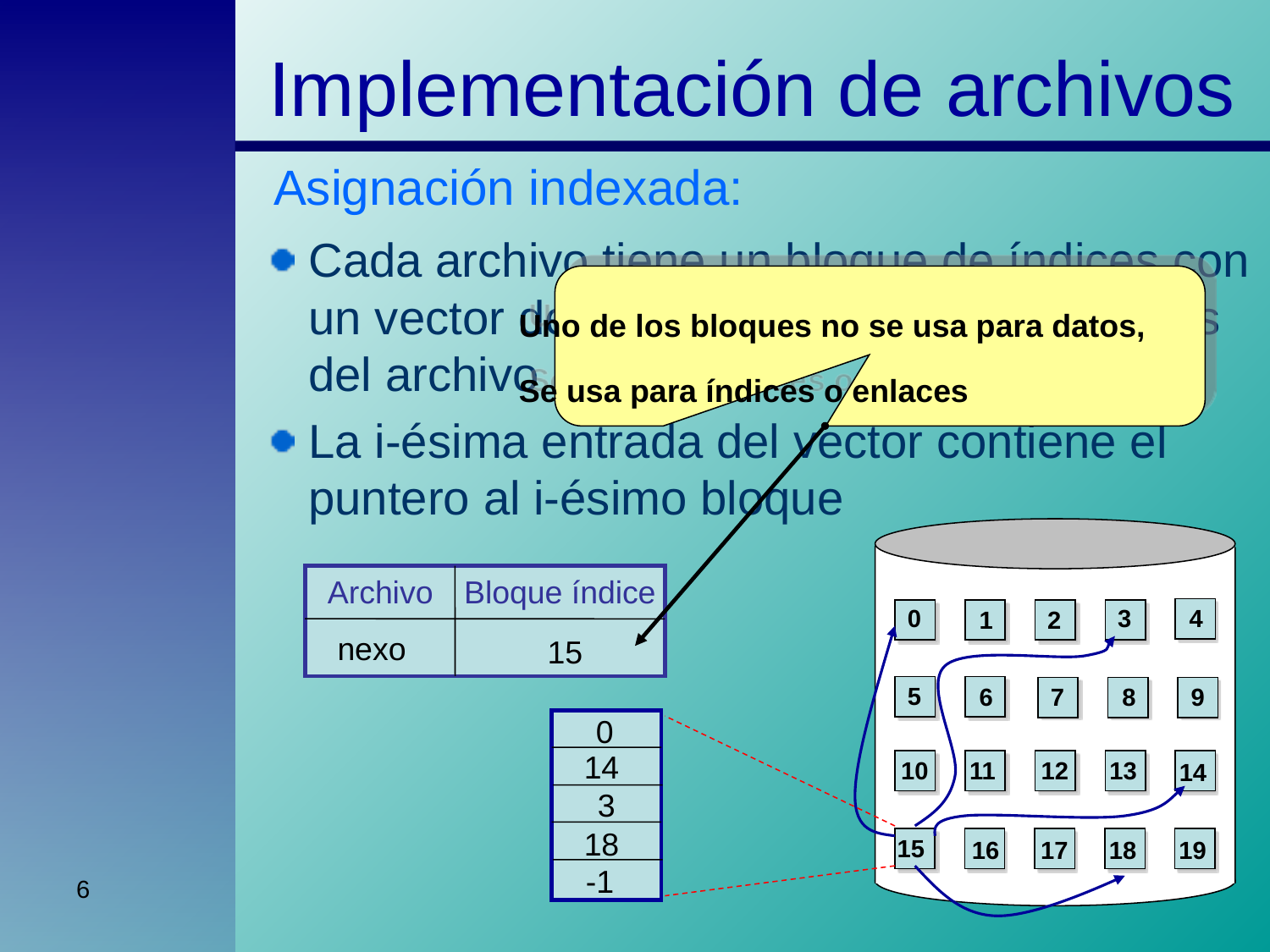

Implementación de archivos
Asignación indexada:
Cada archivo tiene un bloque de índices con un vector de las direcciones de los bloques del archivo
La i-ésima entrada del vector contiene el puntero al i-ésimo bloque
Uno de los bloques no se usa para datos,
Se usa para índices o enlaces

Archivo
Bloque índice

3
0
4
1
2

nexo

15

5
6
7
8
9

0

14
10
11
12
13

14
3

18
15

16

17

18

19

-1

6